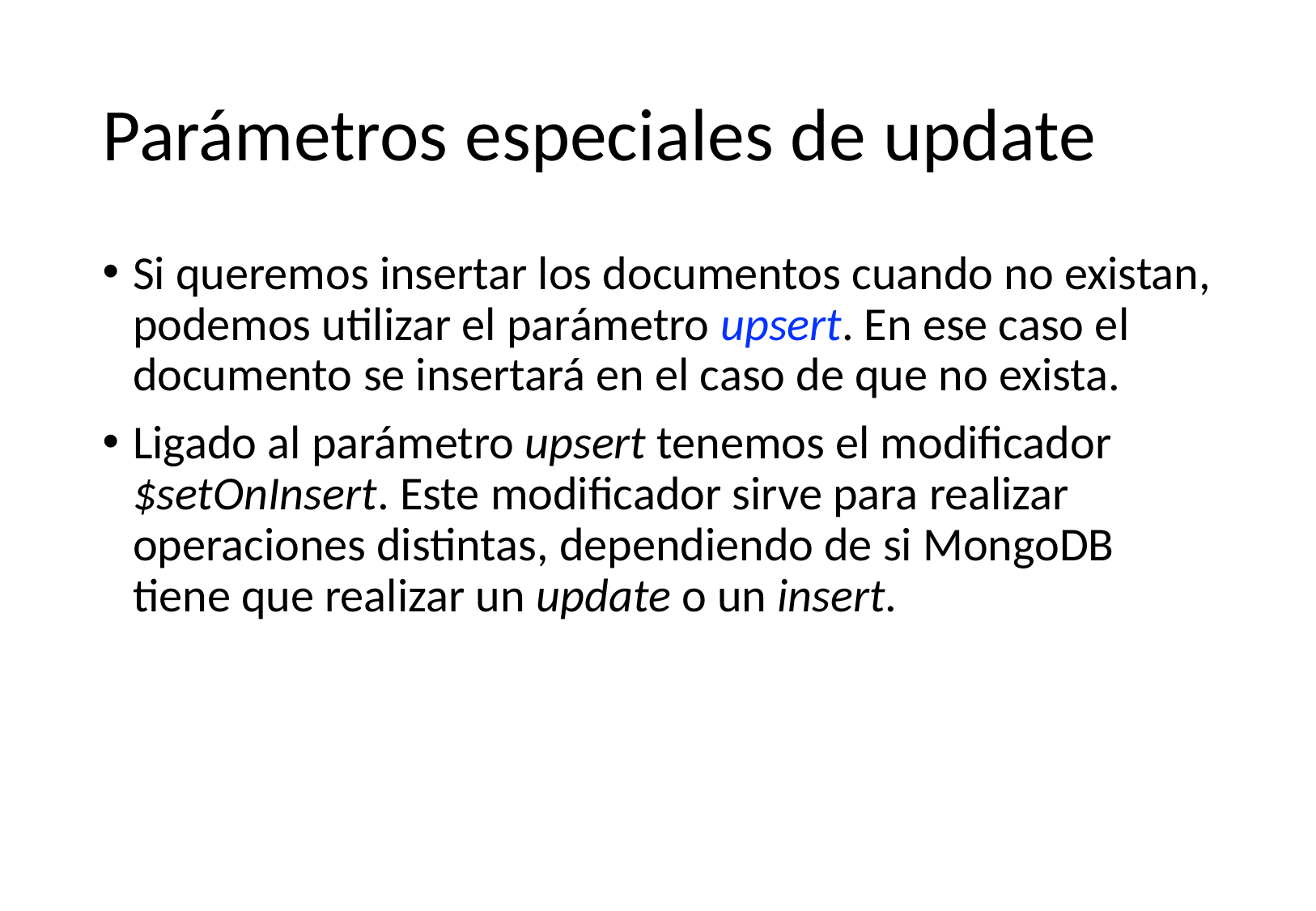

# Parámetros especiales de update
Si queremos insertar los documentos cuando no existan, podemos utilizar el parámetro upsert. En ese caso el documento se insertará en el caso de que no exista.
Ligado al parámetro upsert tenemos el modificador $setOnInsert. Este modificador sirve para realizar operaciones distintas, dependiendo de si MongoDB tiene que realizar un update o un insert.